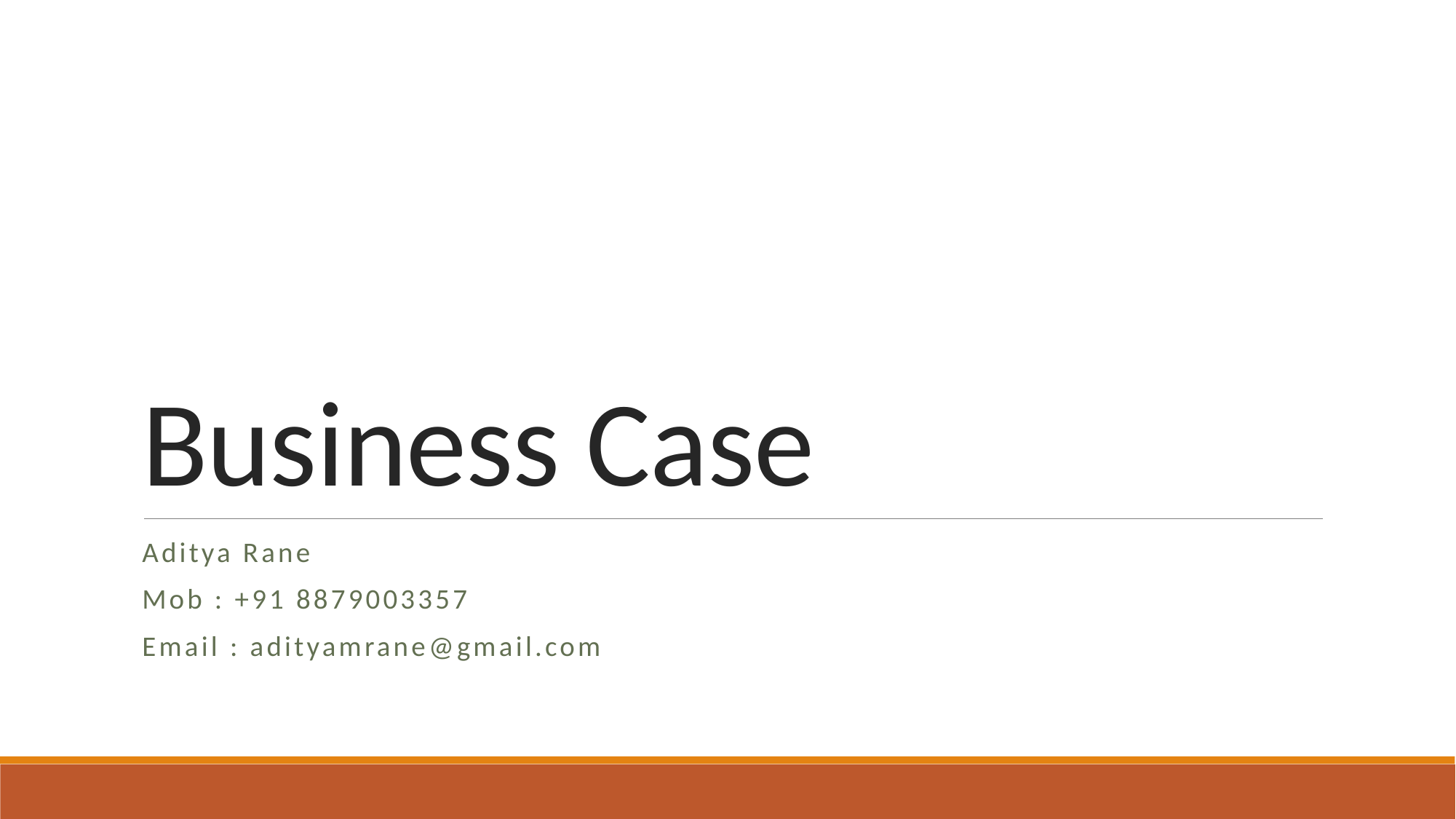

# Business Case
Aditya Rane
Mob : +91 8879003357
Email : adityamrane@gmail.com